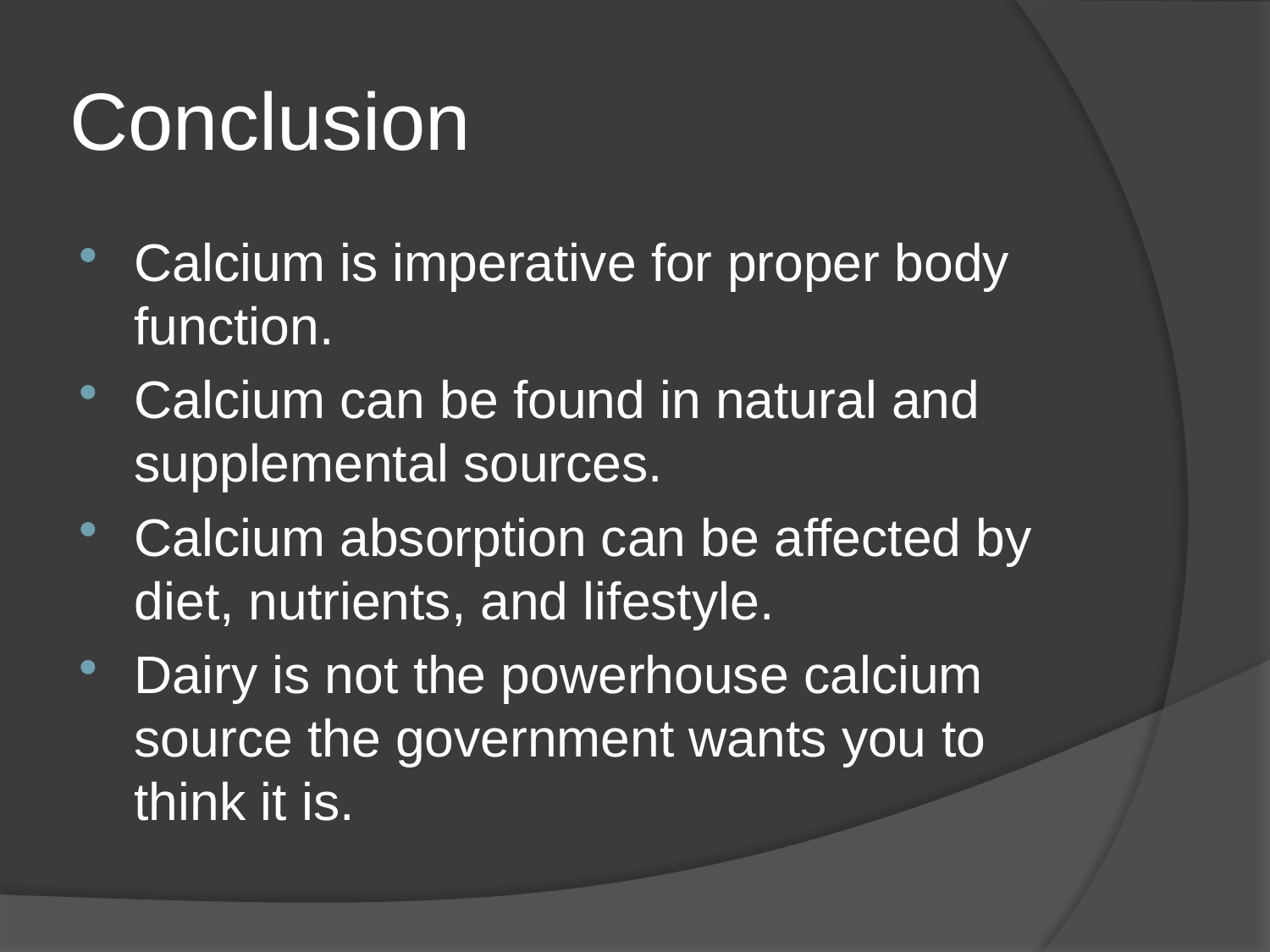

# Conclusion
Calcium is imperative for proper body function.
Calcium can be found in natural and supplemental sources.
Calcium absorption can be affected by diet, nutrients, and lifestyle.
Dairy is not the powerhouse calcium source the government wants you to think it is.